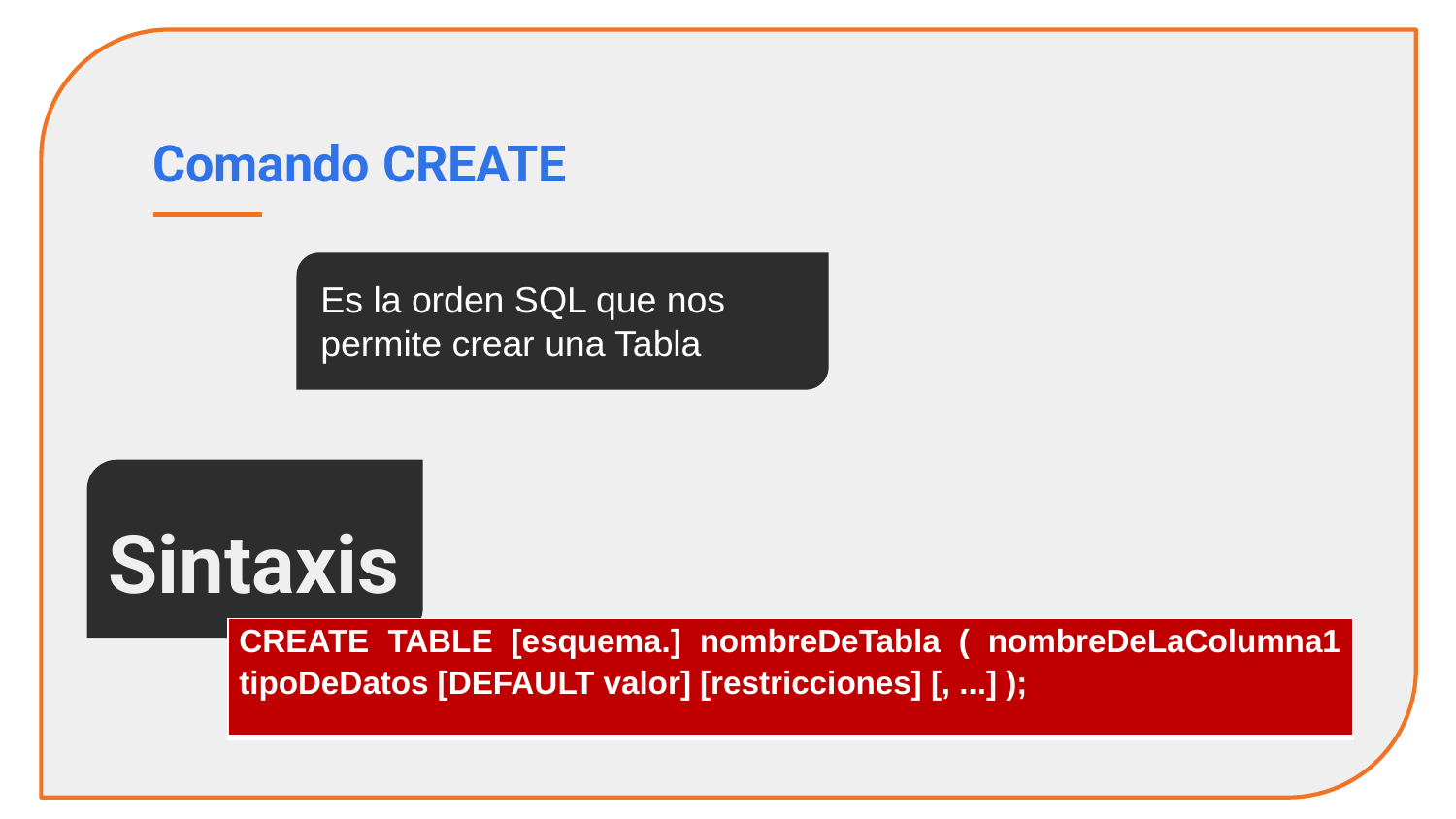

Comando CREATE

Es la orden SQL que nos permite crear una Tabla

Sintaxis
| CREATE TABLE [esquema.] nombreDeTabla ( nombreDeLaColumna1 tipoDeDatos [DEFAULT valor] [restricciones] [, ...] ); |
| --- |